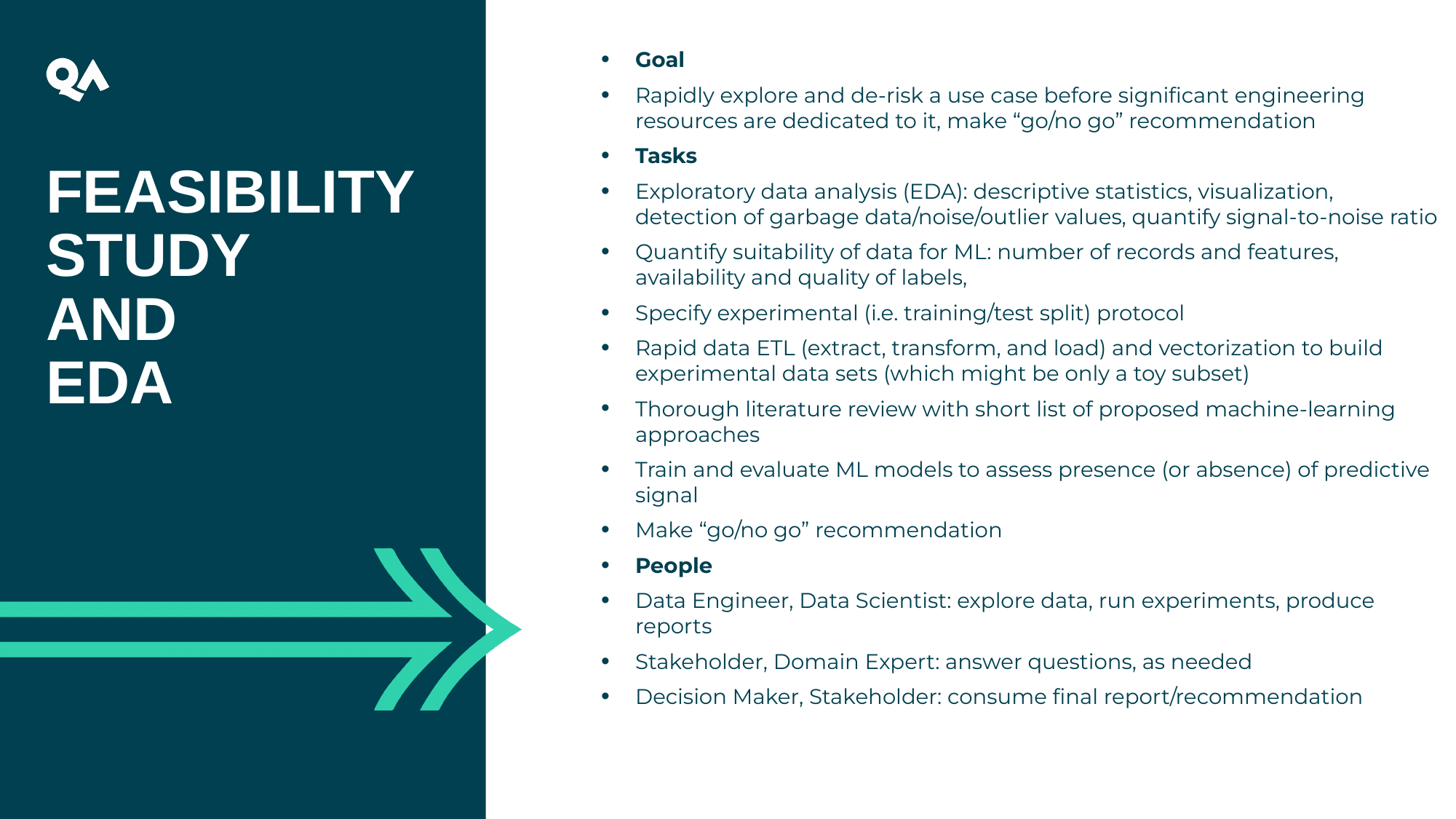

Goal
Rapidly explore and de-risk a use case before significant engineering resources are dedicated to it, make “go/no go” recommendation
Tasks
Exploratory data analysis (EDA): descriptive statistics, visualization, detection of garbage data/noise/outlier values, quantify signal-to-noise ratio
Quantify suitability of data for ML: number of records and features, availability and quality of labels,
Specify experimental (i.e. training/test split) protocol
Rapid data ETL (extract, transform, and load) and vectorization to build experimental data sets (which might be only a toy subset)
Thorough literature review with short list of proposed machine-learning approaches
Train and evaluate ML models to assess presence (or absence) of predictive signal
Make “go/no go” recommendation
People
Data Engineer, Data Scientist: explore data, run experiments, produce reports
Stakeholder, Domain Expert: answer questions, as needed
Decision Maker, Stakeholder: consume final report/recommendation

# Feasibility Study and EDA